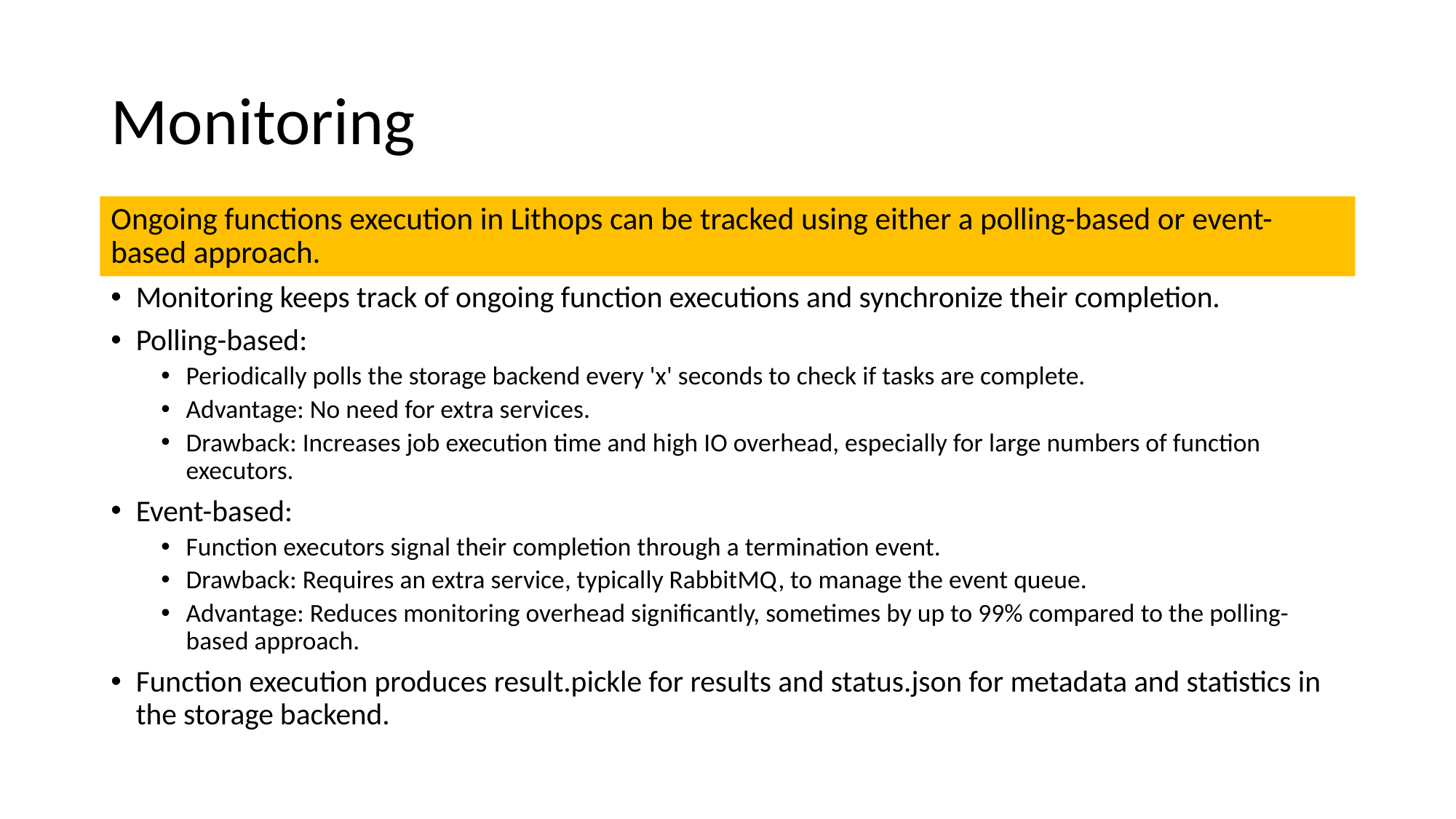

# Monitoring
Ongoing functions execution in Lithops can be tracked using either a polling-based or event-based approach.
Monitoring keeps track of ongoing function executions and synchronize their completion.
Polling-based:
Periodically polls the storage backend every 'x' seconds to check if tasks are complete.
Advantage: No need for extra services.
Drawback: Increases job execution time and high IO overhead, especially for large numbers of function executors.
Event-based:
Function executors signal their completion through a termination event.
Drawback: Requires an extra service, typically RabbitMQ, to manage the event queue.
Advantage: Reduces monitoring overhead significantly, sometimes by up to 99% compared to the polling-based approach.
Function execution produces result.pickle for results and status.json for metadata and statistics in the storage backend.